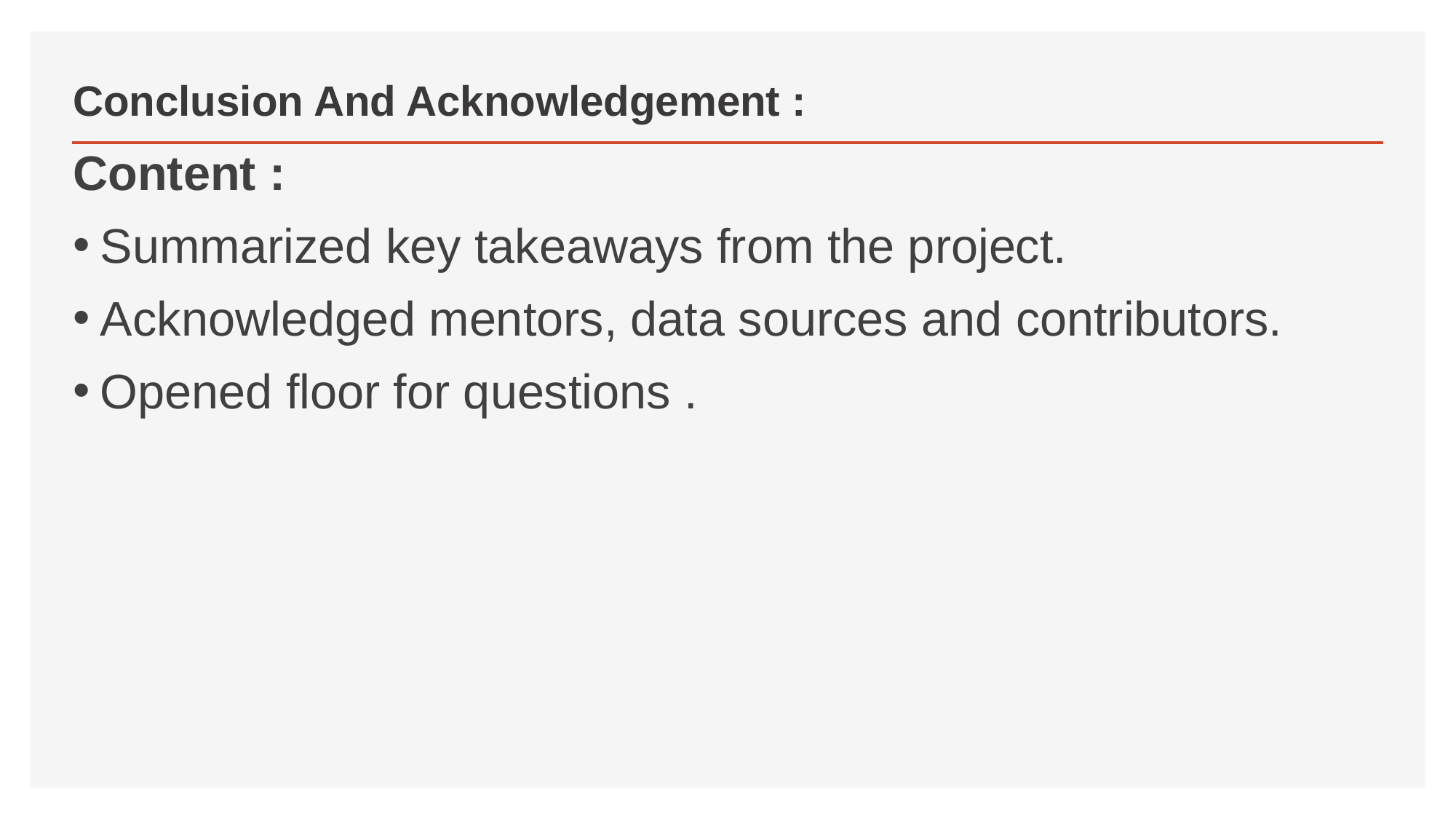

# Conclusion And Acknowledgement :
Content :
Summarized key takeaways from the project.
Acknowledged mentors, data sources and contributors.
Opened floor for questions .